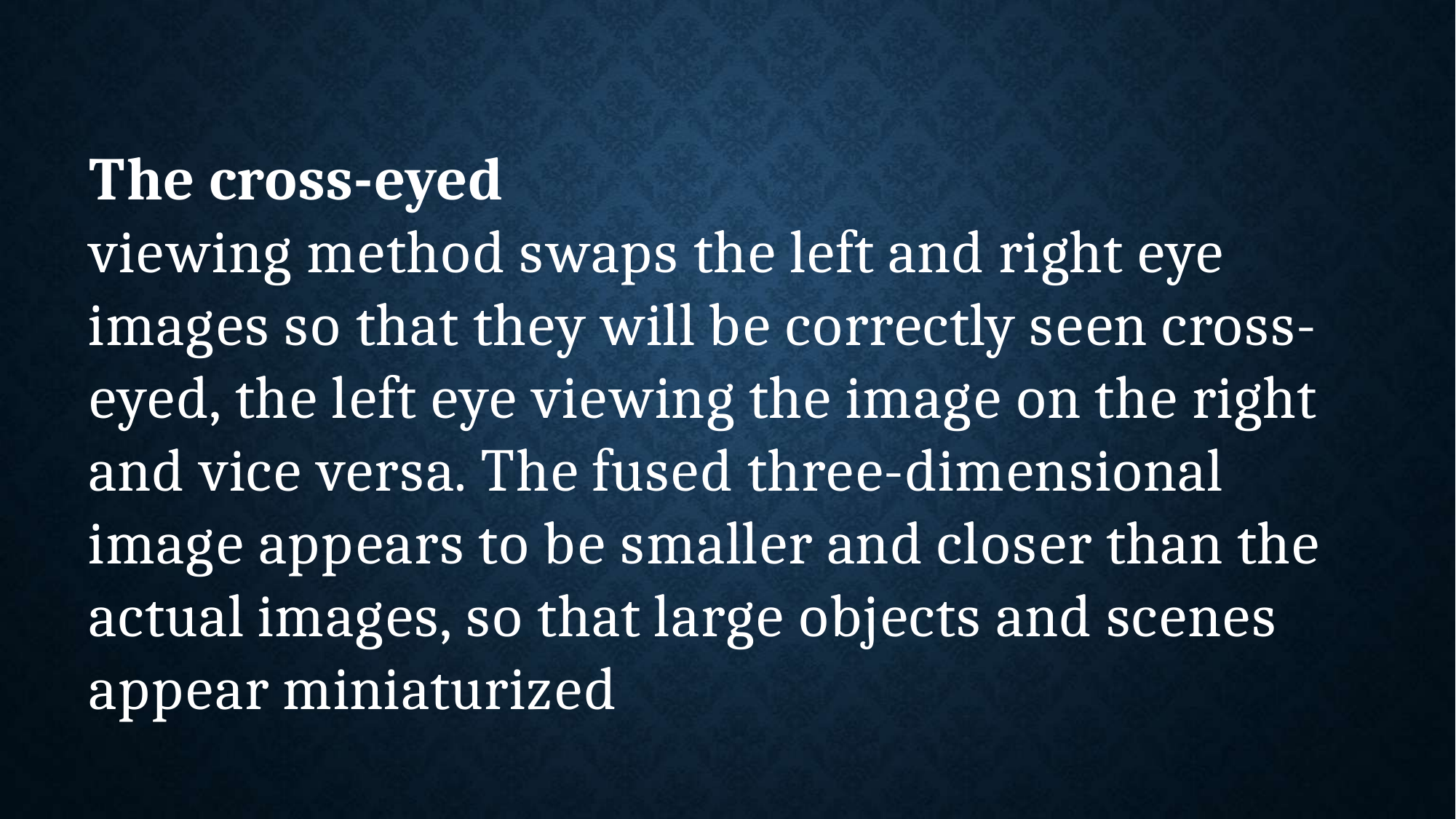

#
The cross-eyed
viewing method swaps the left and right eye images so that they will be correctly seen cross-eyed, the left eye viewing the image on the right and vice versa. The fused three-dimensional image appears to be smaller and closer than the actual images, so that large objects and scenes appear miniaturized